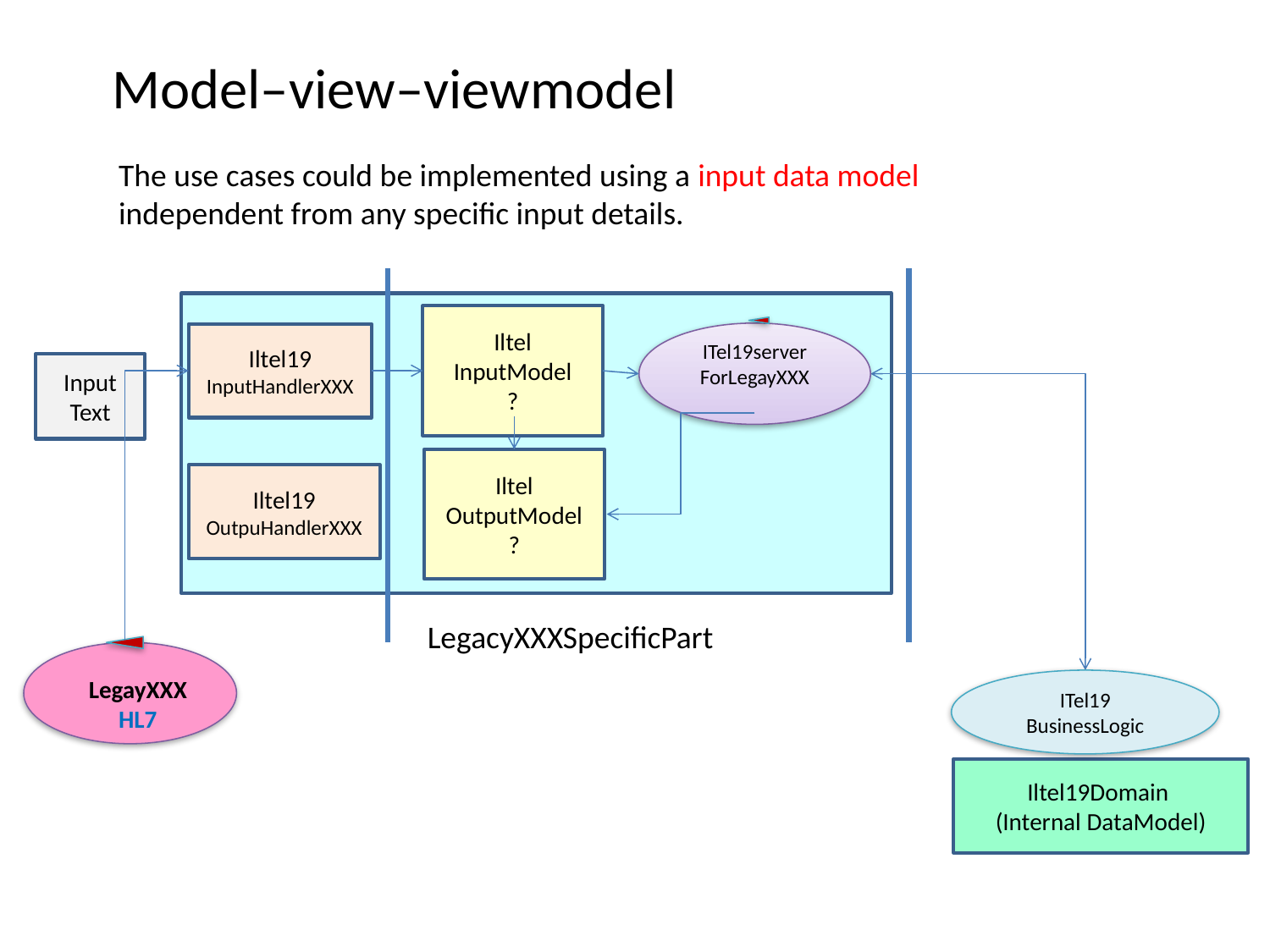

Model–view–viewmodel
The use cases could be implemented using a input data model
independent from any specific input details.

Iltel
InputModel
?

Iltel19
InputHandlerXXX
ITel19server
ForLegayXXX
Input
Text
Iltel
OutputModel
?
Iltel19
OutpuHandlerXXX
LegacyXXXSpecificPart

LegayXXX
HL7
ITel19
BusinessLogic
Iltel19Domain
(Internal DataModel)